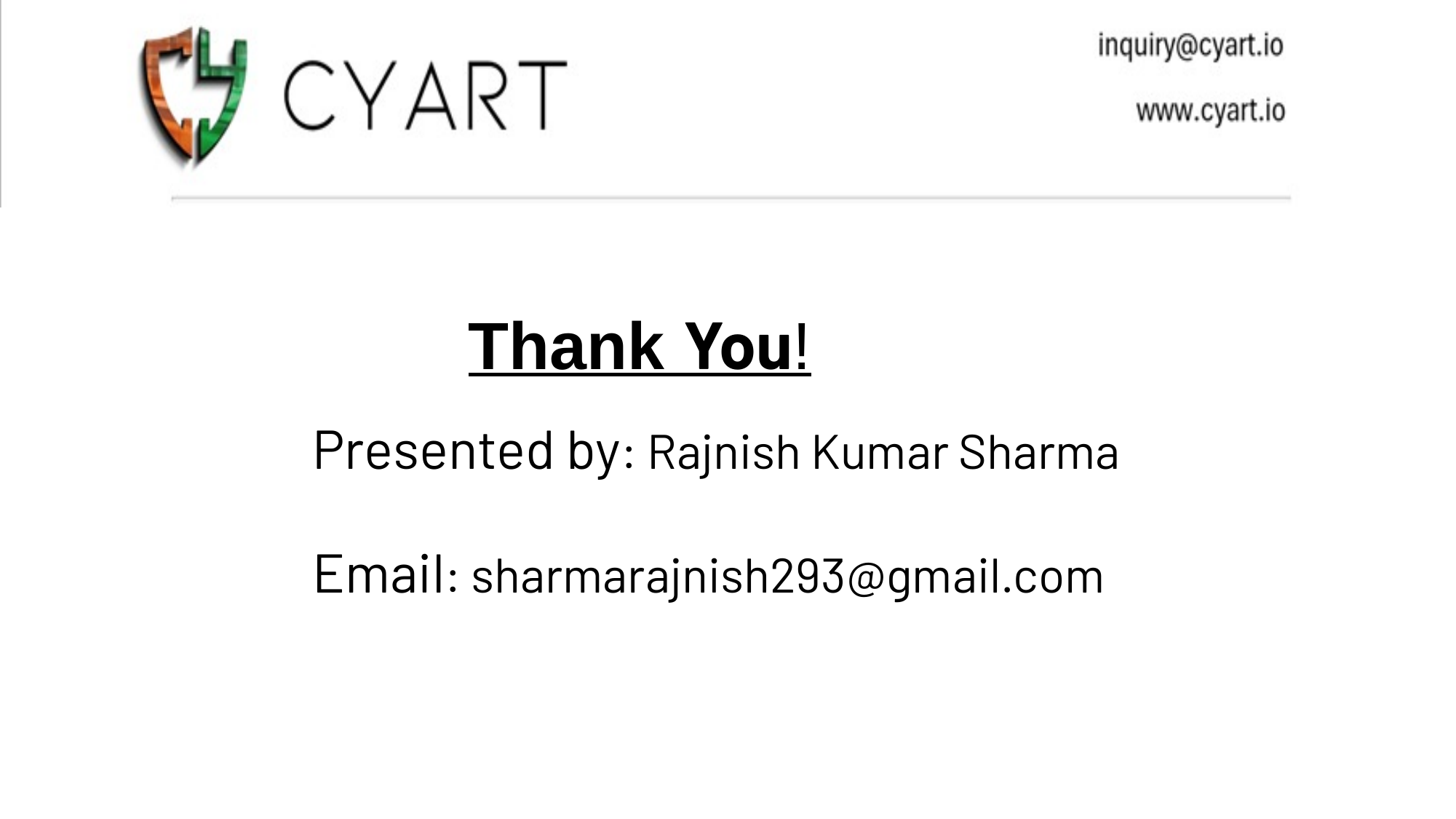

Thank You!
Presented by: Rajnish Kumar Sharma
Email: sharmarajnish293@gmail.com